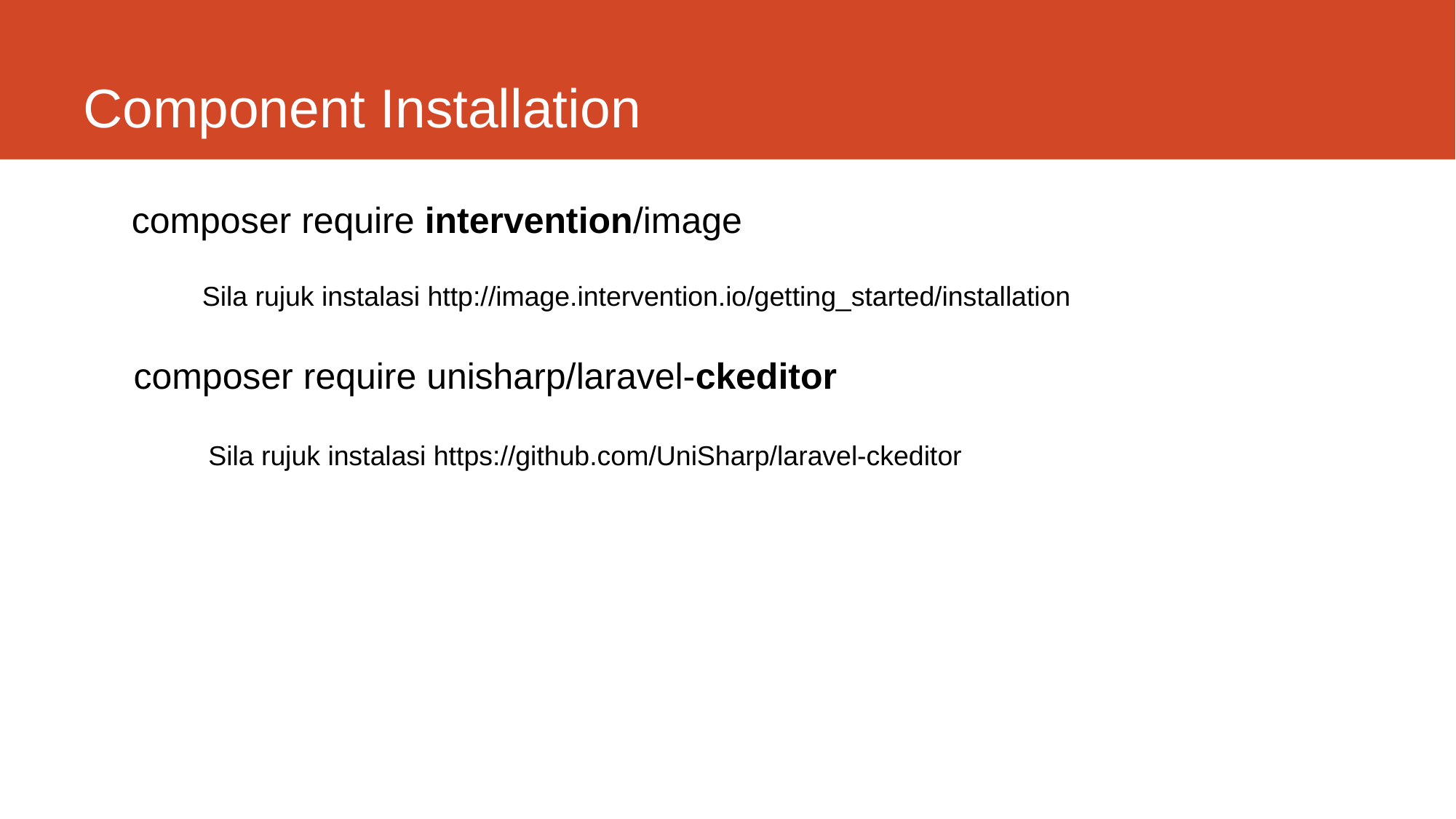

# Component Installation
composer require intervention/image
Sila rujuk instalasi http://image.intervention.io/getting_started/installation
composer require unisharp/laravel-ckeditor
Sila rujuk instalasi https://github.com/UniSharp/laravel-ckeditor